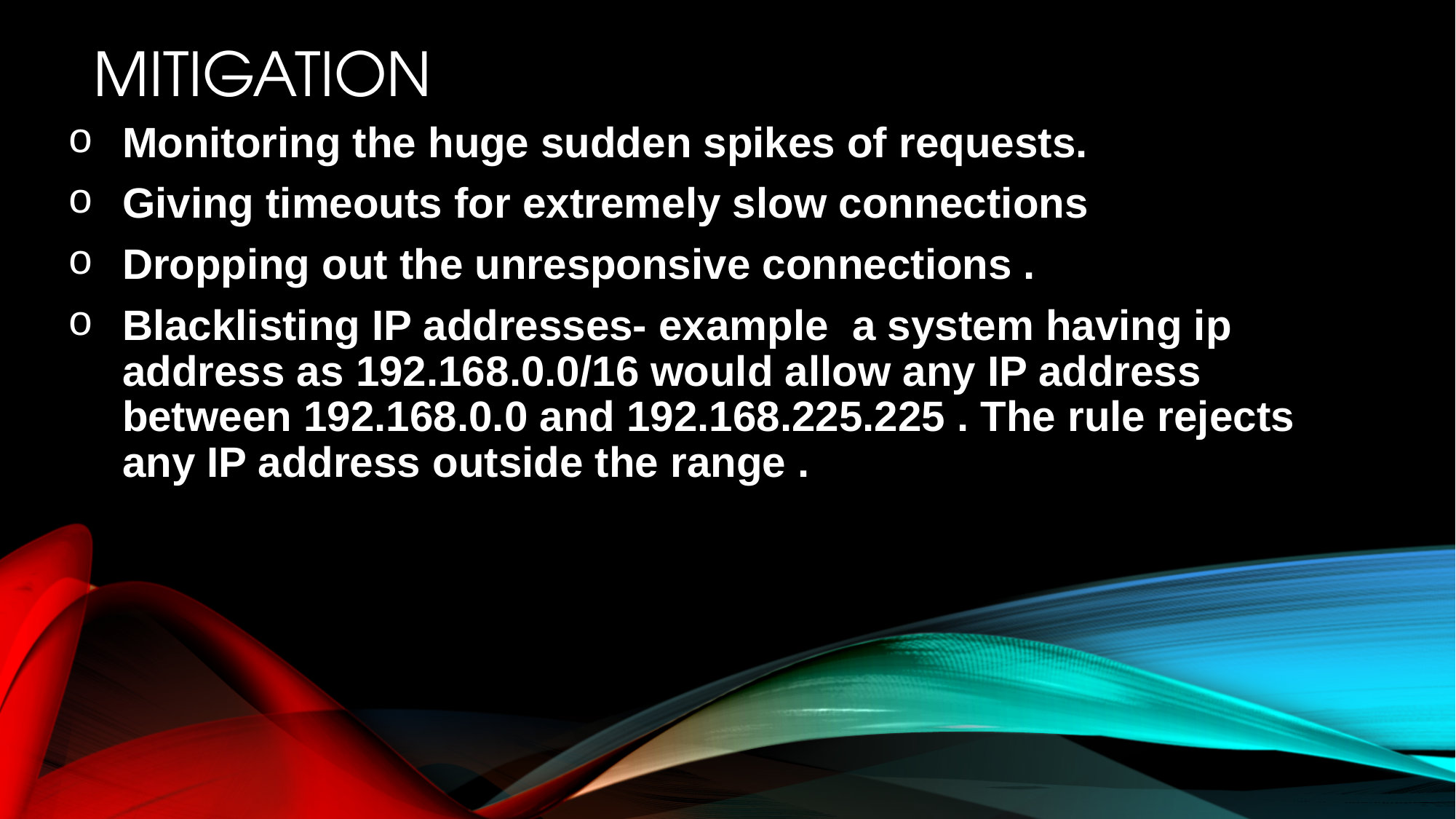

# Mitigation
Monitoring the huge sudden spikes of requests.
Giving timeouts for extremely slow connections
Dropping out the unresponsive connections .
Blacklisting IP addresses- example  a system having ip address as 192.168.0.0/16 would allow any IP address between 192.168.0.0 and 192.168.225.225 . The rule rejects any IP address outside the range .